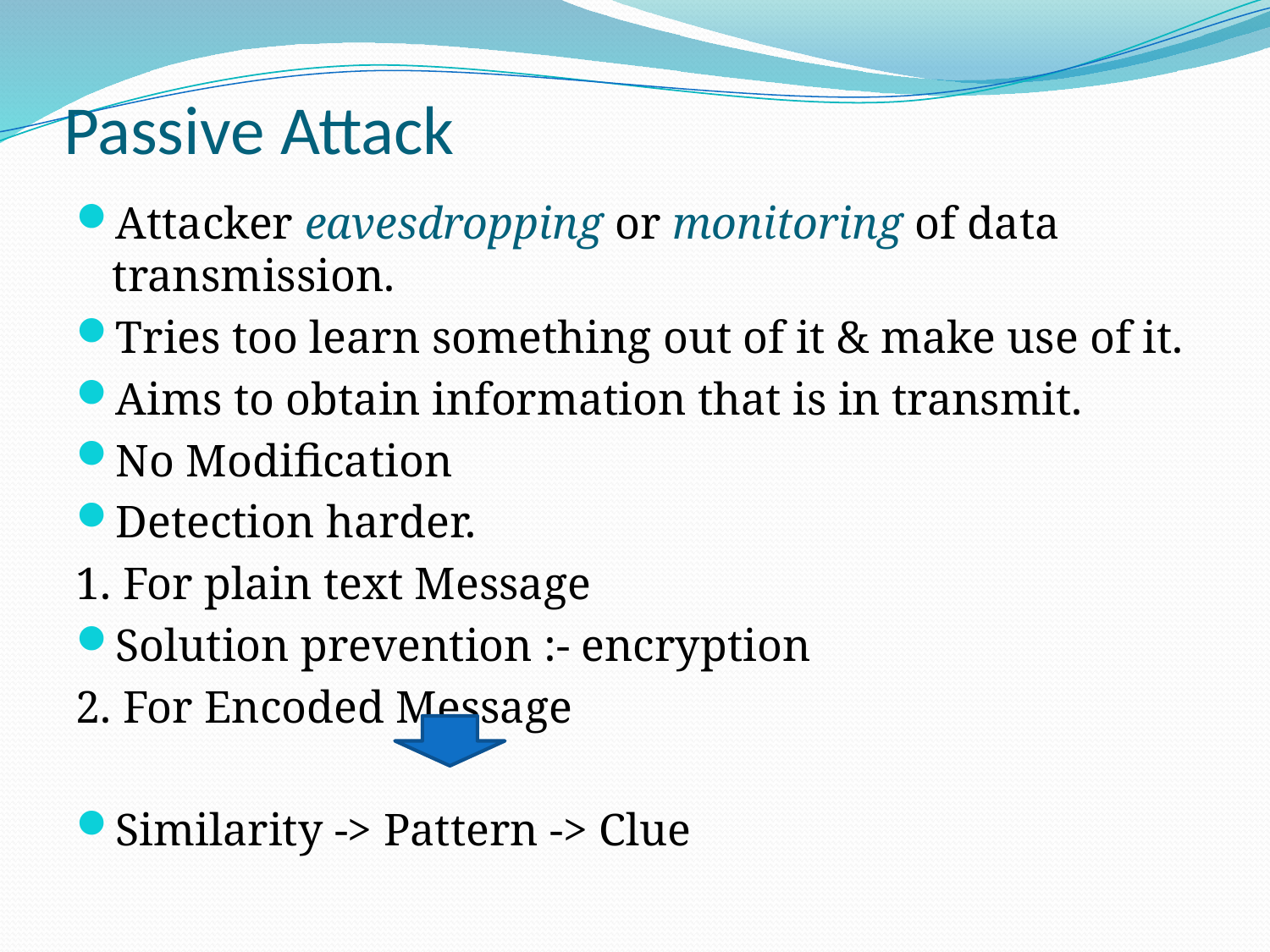

# Passive Attack
Attacker eavesdropping or monitoring of data transmission.
Tries too learn something out of it & make use of it.
Aims to obtain information that is in transmit.
No Modification
Detection harder.
1. For plain text Message
Solution prevention :- encryption
2. For Encoded Message

Similarity -> Pattern -> Clue